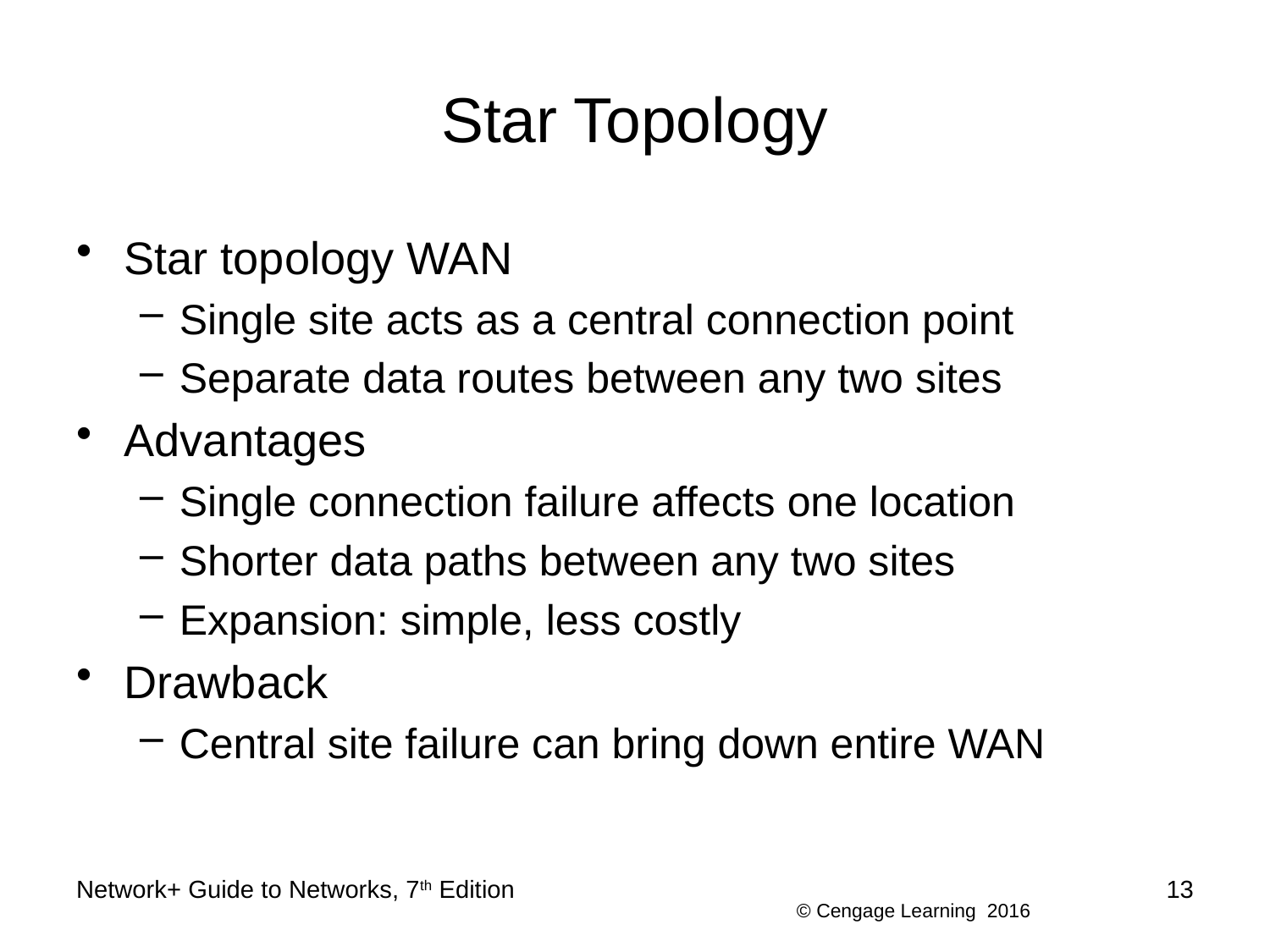

# Star Topology
Star topology WAN
Single site acts as a central connection point
Separate data routes between any two sites
Advantages
Single connection failure affects one location
Shorter data paths between any two sites
Expansion: simple, less costly
Drawback
Central site failure can bring down entire WAN

Network+ Guide to Networks, 7th Edition
13